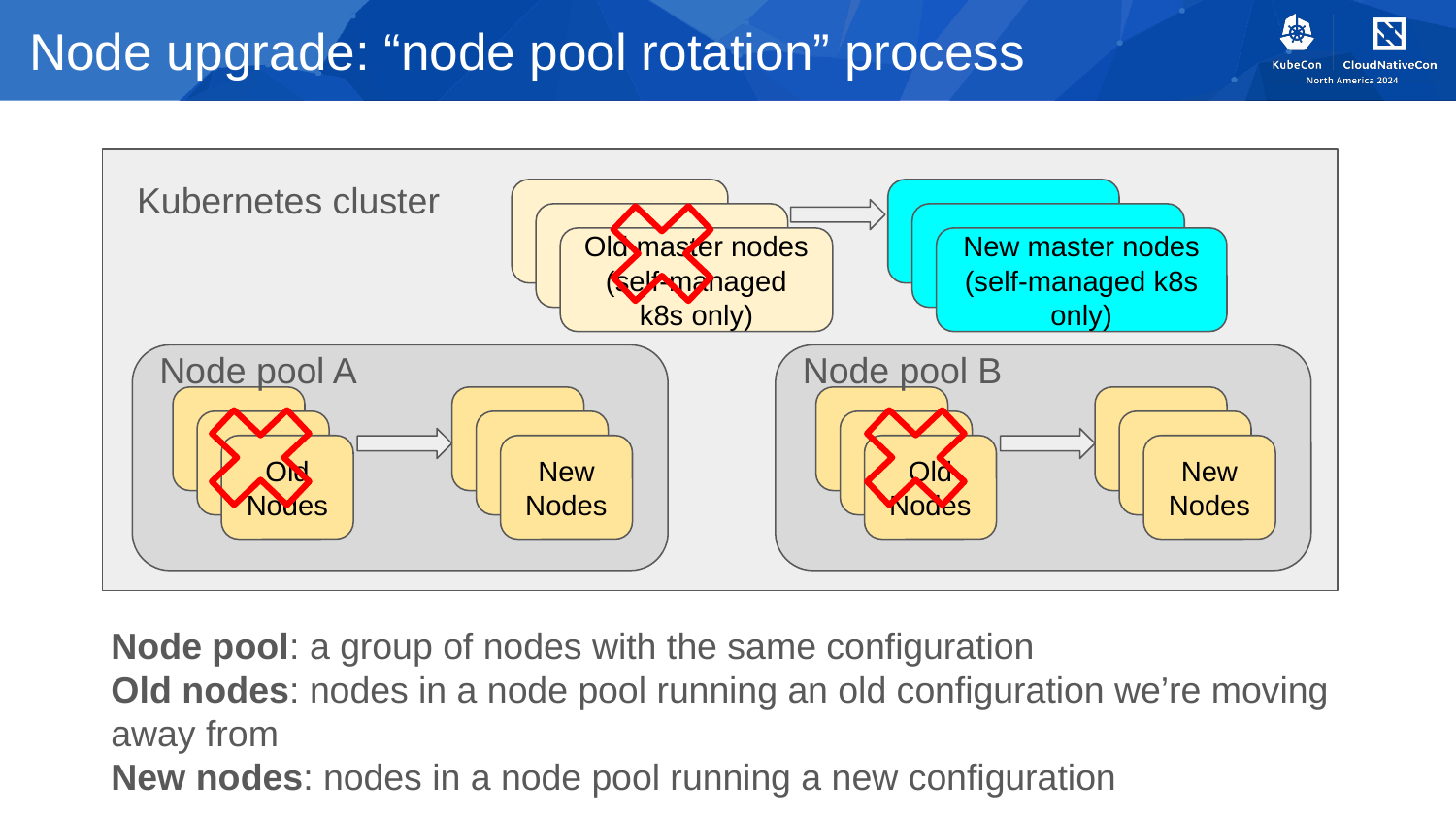

# Node upgrade: “node pool rotation” process

Kubernetes cluster

Old master nodes (self-managed k8s only)
New master nodes (self-managed k8s only)
Node pool A
Node pool B

Old Nodes
New Nodes
Old Nodes
New Nodes
Node pool: a group of nodes with the same configuration
Old nodes: nodes in a node pool running an old configuration we’re moving away from
New nodes: nodes in a node pool running a new configuration